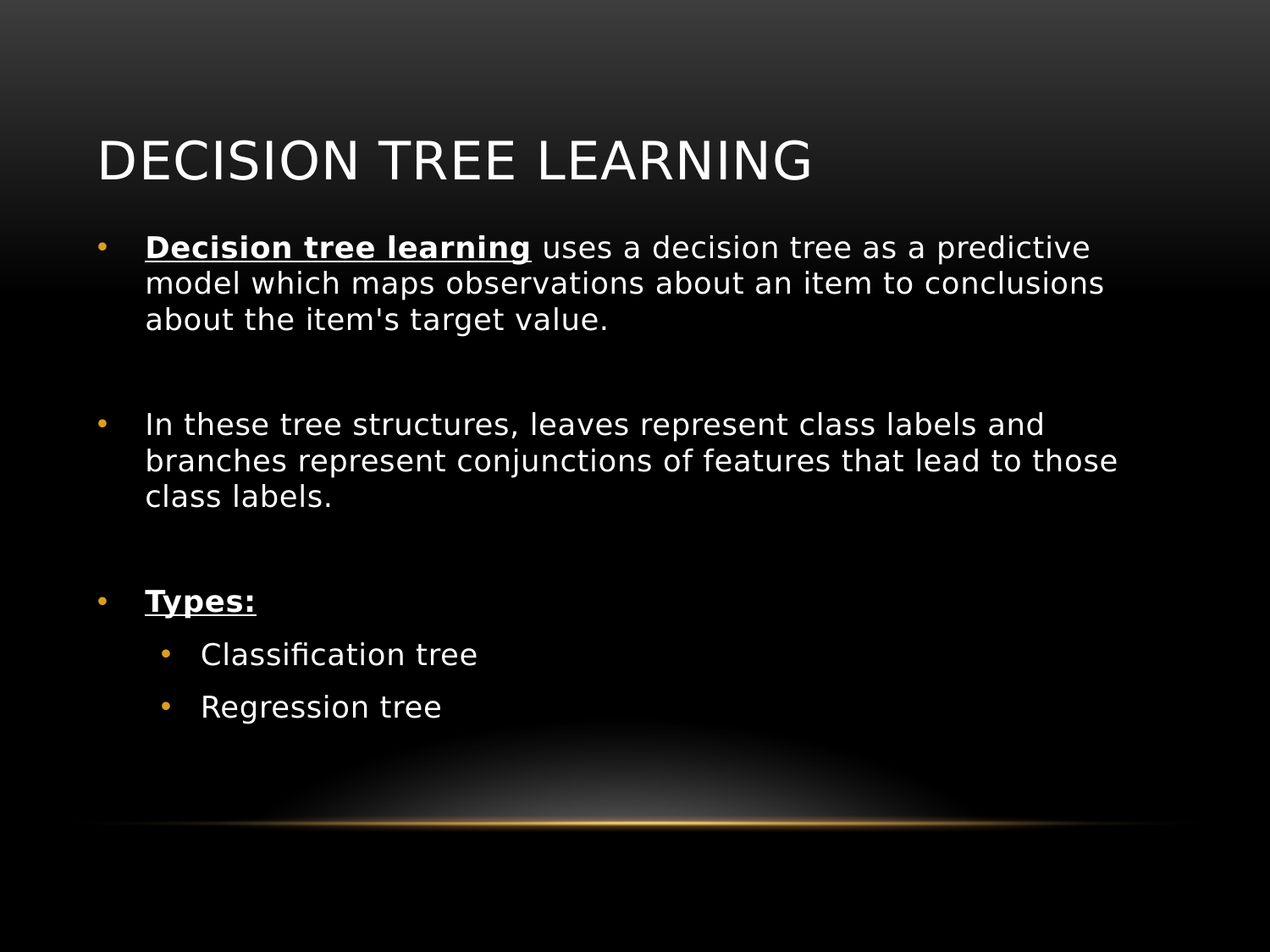

# DECISION TREE LEARNING
Decision tree learning uses a decision tree as a predictive model which maps observations about an item to conclusions about the item's target value.

In these tree structures, leaves represent class labels and branches represent conjunctions of features that lead to those class labels.

Types:
Classification tree
Regression tree